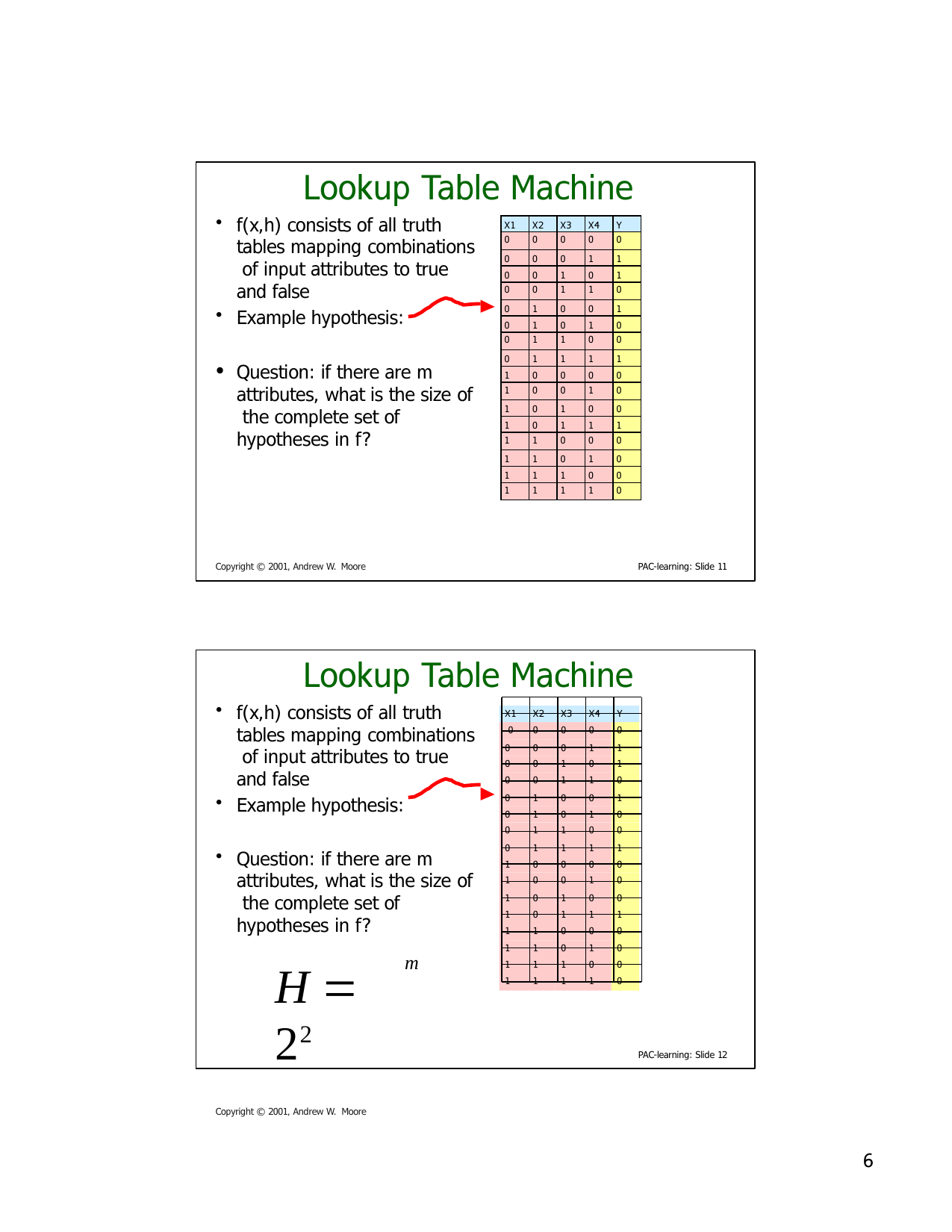

# Lookup Table Machine
f(x,h) consists of all truth  tables mapping combinations  of input attributes to true  and false
Example hypothesis:

Question: if there are m  attributes, what is the size of  the complete set of  hypotheses in f?
| X1 | X2 | X3 | X4 | Y |
| --- | --- | --- | --- | --- |
| 0 | 0 | 0 | 0 | 0 |
| 0 | 0 | 0 | 1 | 1 |
| 0 | 0 | 1 | 0 | 1 |
| 0 | 0 | 1 | 1 | 0 |
| 0 | 1 | 0 | 0 | 1 |
| 0 | 1 | 0 | 1 | 0 |
| 0 | 1 | 1 | 0 | 0 |
| 0 | 1 | 1 | 1 | 1 |
| 1 | 0 | 0 | 0 | 0 |
| 1 | 0 | 0 | 1 | 0 |
| 1 | 0 | 1 | 0 | 0 |
| 1 | 0 | 1 | 1 | 1 |
| 1 | 1 | 0 | 0 | 0 |
| 1 | 1 | 0 | 1 | 0 |
| 1 | 1 | 1 | 0 | 0 |
| 1 | 1 | 1 | 1 | 0 |

Copyright © 2001, Andrew W. Moore
PAC-learning: Slide 11
Lookup Table Machine
f(x,h) consists of all truth  tables mapping combinations  of input attributes to true  and false
Example hypothesis:

X1	X2	X3	X4	Y  0	0	0	0	0
0	0	0	1	1
0	0	1	0	1
0	0	1	1	0
0	1	0	0	1
0	1	0	1	0
0	1	1	0	0
0	1	1	1	1
1	0	0	0	0
1	0	0	1	0
1	0	1	0	0
1	0	1	1	1
1	1	0	0	0
1	1	0	1	0
1	1	1	0	0
1	1	1	1	0

Question: if there are m  attributes, what is the size of  the complete set of  hypotheses in f?

m

H = 22
Copyright © 2001, Andrew W. Moore

PAC-learning: Slide 12
6